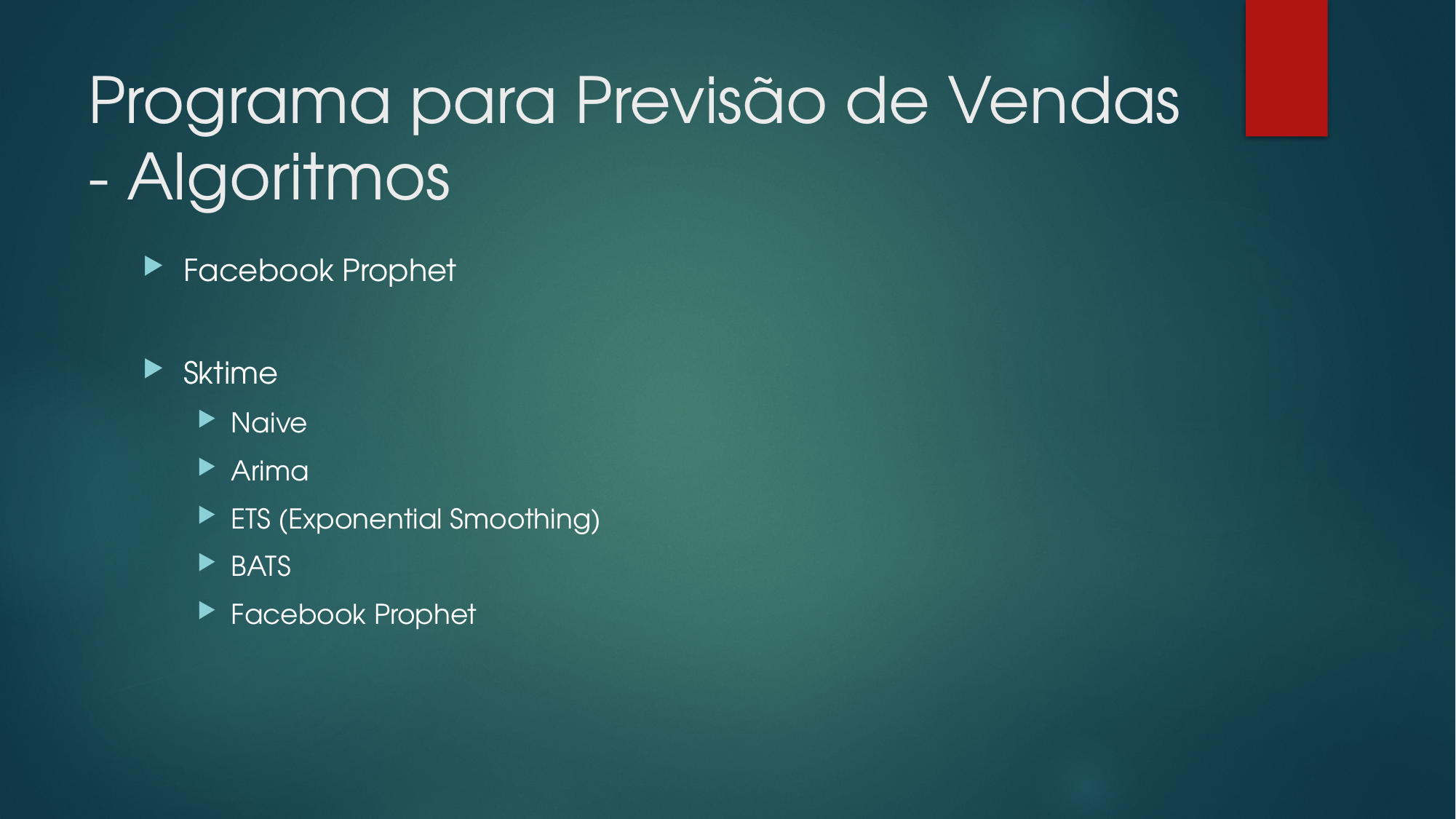

# Programa para Previsão de Vendas - Algoritmos
Facebook Prophet

Sktime
Naive
Arima
ETS (Exponential Smoothing)
BATS
Facebook Prophet